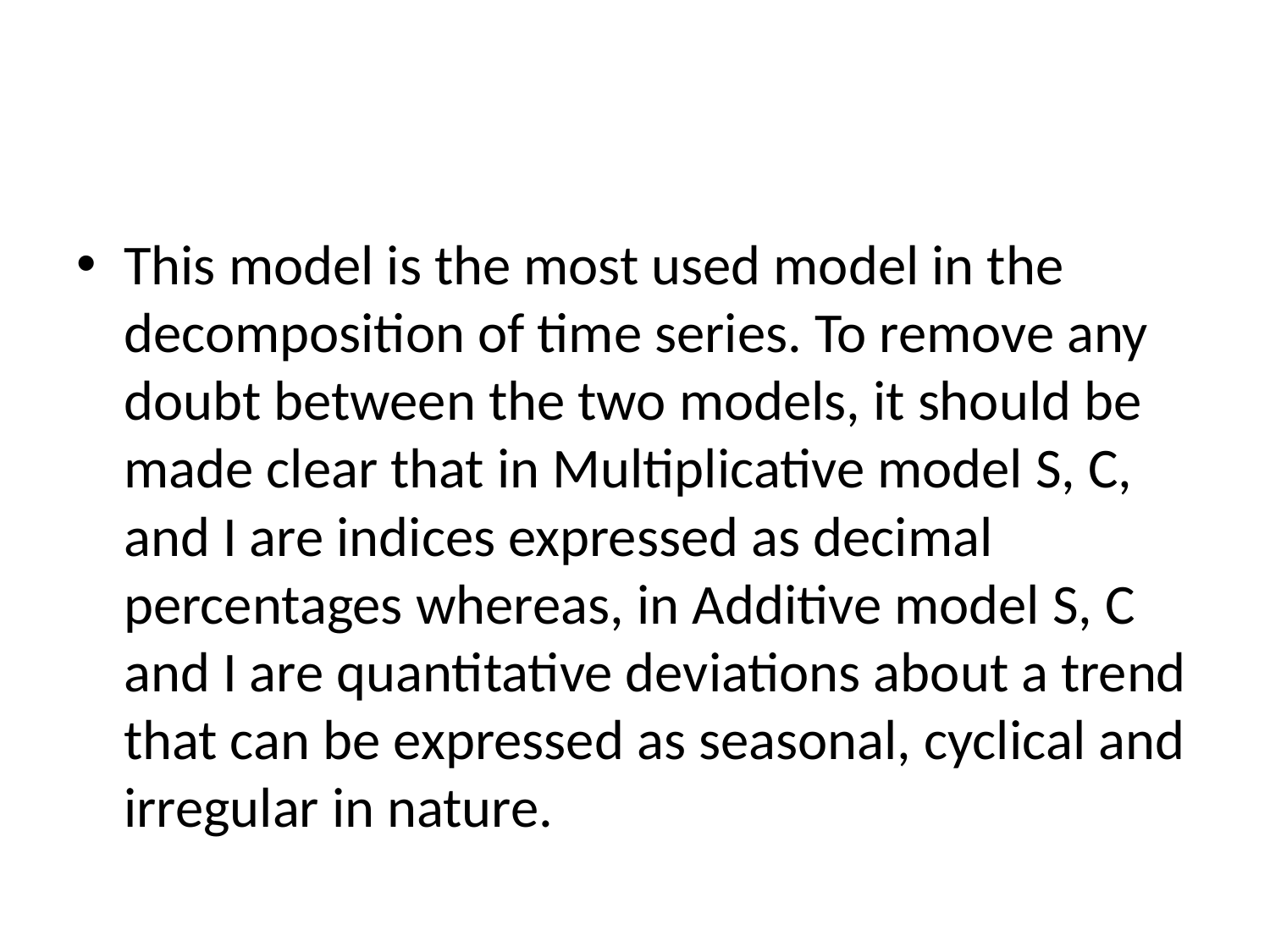

#
This model is the most used model in the decomposition of time series. To remove any doubt between the two models, it should be made clear that in Multiplicative model S, C, and I are indices expressed as decimal percentages whereas, in Additive model S, C and I are quantitative deviations about a trend that can be expressed as seasonal, cyclical and irregular in nature.